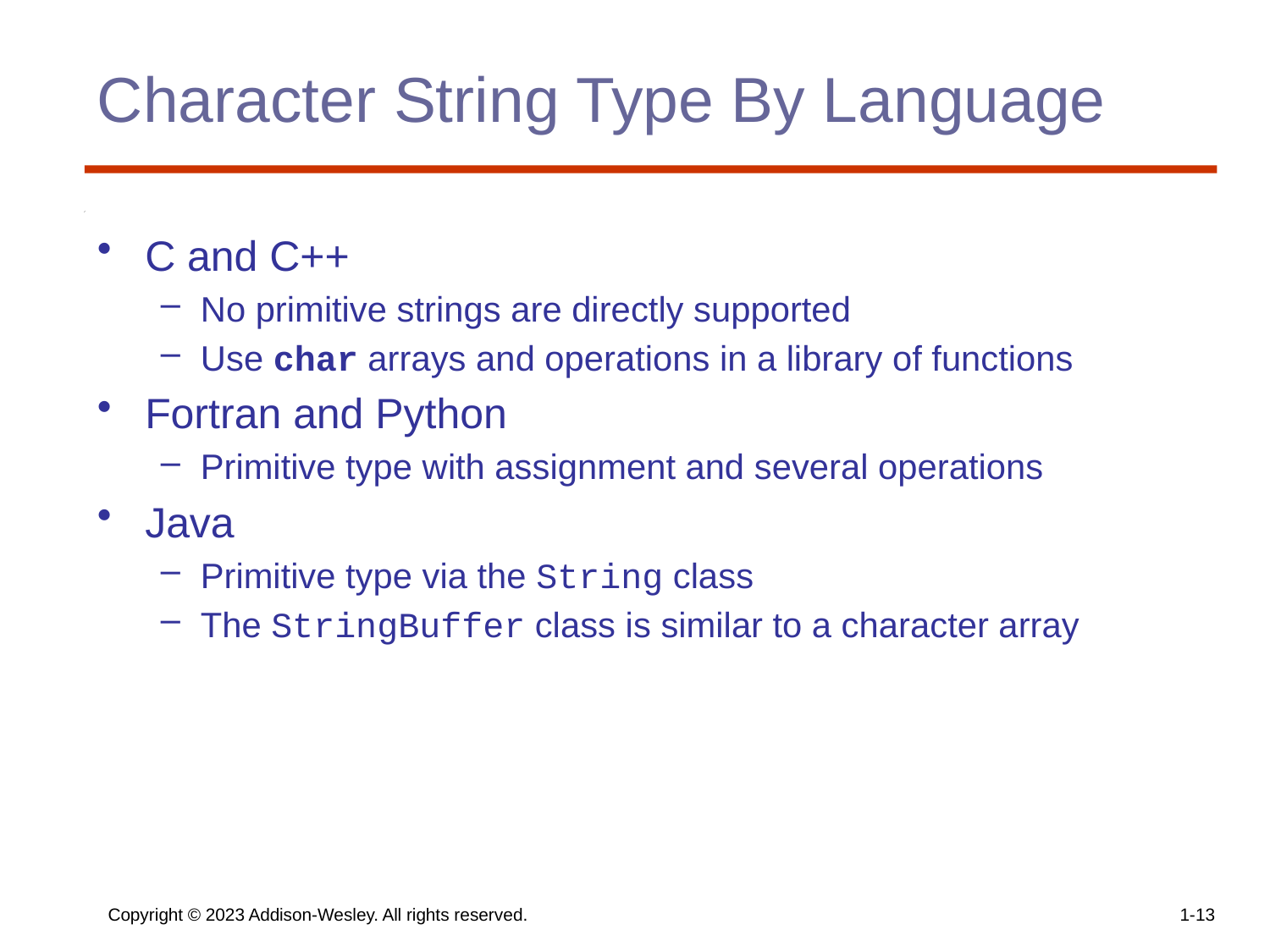

# Character String Type By Language
C and C++
No primitive strings are directly supported
Use char arrays and operations in a library of functions
Fortran and Python
Primitive type with assignment and several operations
Java
Primitive type via the String class
The StringBuffer class is similar to a character array
Copyright © 2023 Addison-Wesley. All rights reserved.
1-13